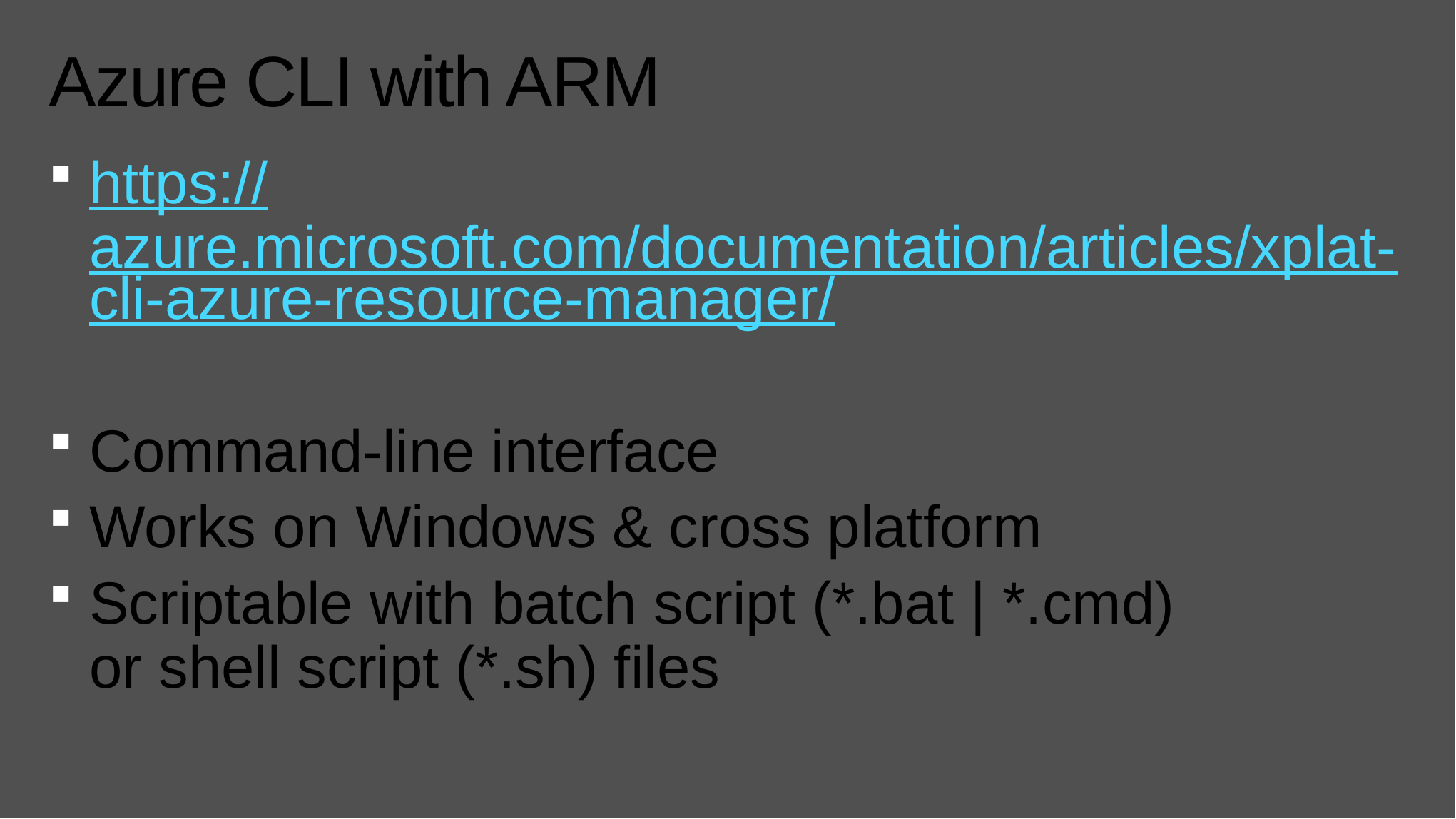

# Azure CLI with ARM
https://azure.microsoft.com/documentation/articles/xplat-cli-azure-resource-manager/

Command-line interface
Works on Windows & cross platform
Scriptable with batch script (*.bat | *.cmd)
or shell script (*.sh) files